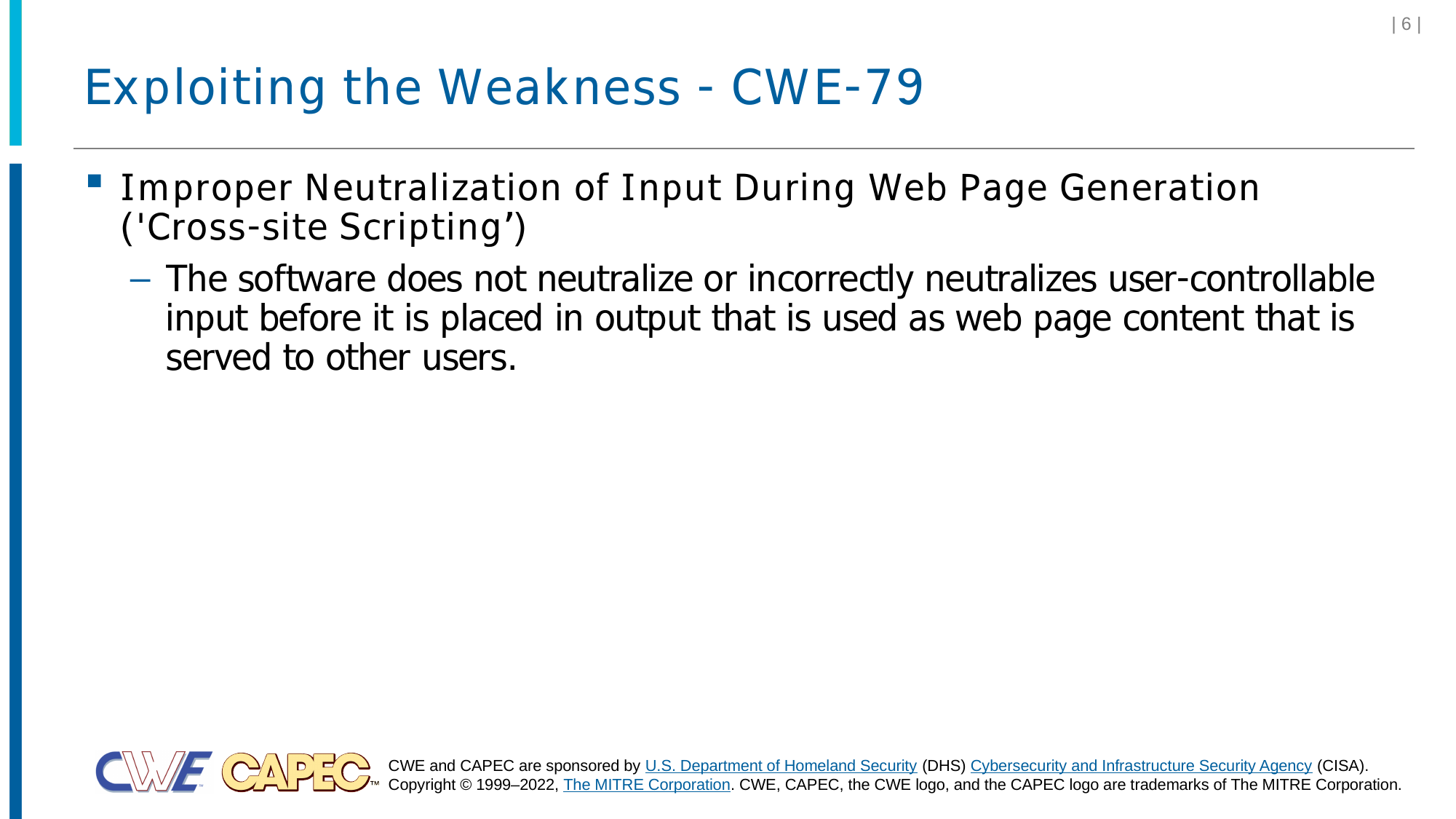

| 6 |
# Exploiting the Weakness - CWE-79
Improper Neutralization of Input During Web Page Generation ('Cross-site Scripting’)
The software does not neutralize or incorrectly neutralizes user-controllable input before it is placed in output that is used as web page content that is served to other users.